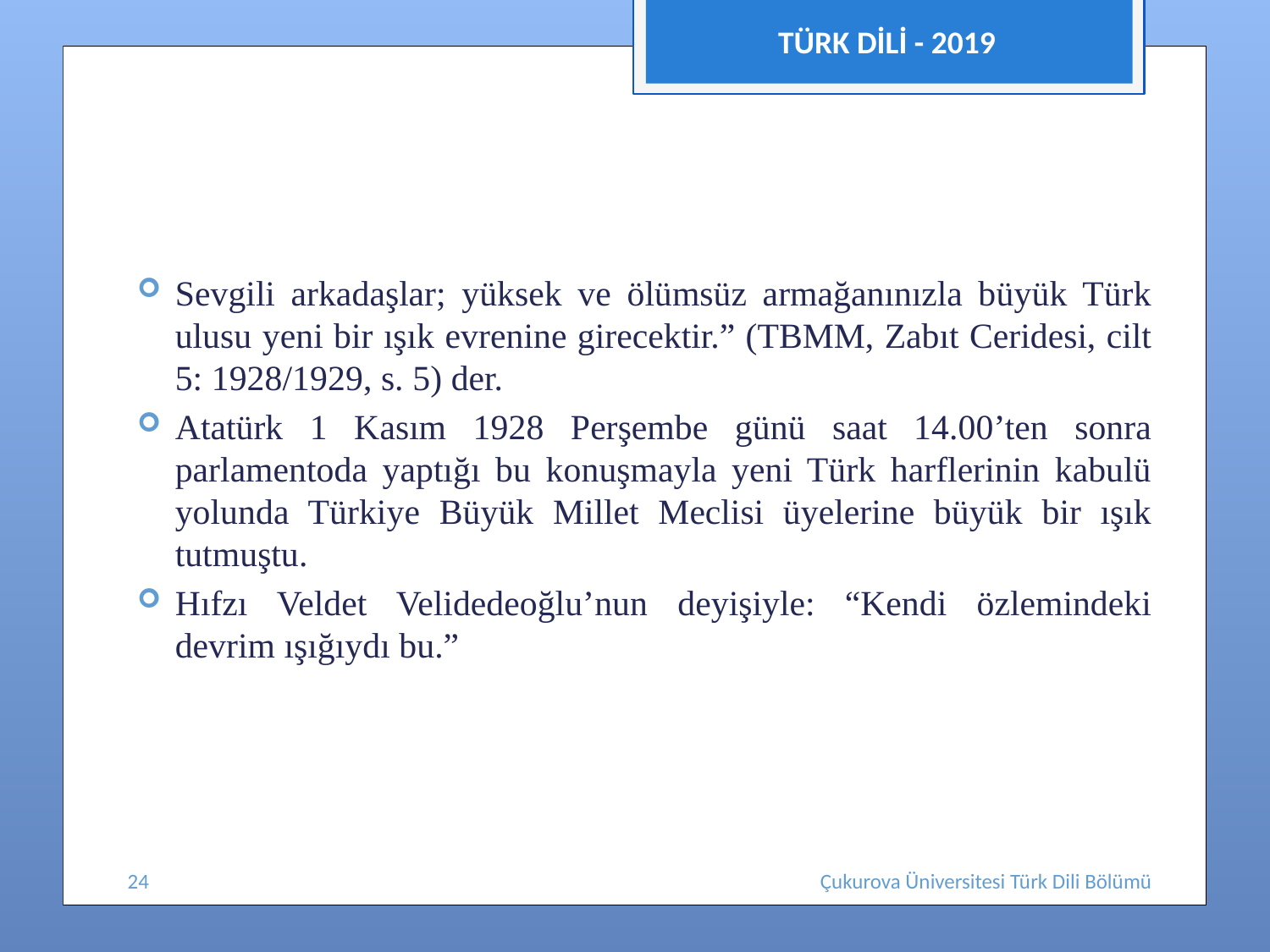

TÜRK DİLİ - 2019
#

Sevgili arkadaşlar; yüksek ve ölümsüz armağanınızla büyük Türk ulusu yeni bir ışık evrenine girecektir.” (TBMM, Zabıt Ceridesi, cilt 5: 1928/1929, s. 5) der.
Atatürk 1 Kasım 1928 Perşembe günü saat 14.00’ten sonra parlamentoda yaptığı bu konuşmayla yeni Türk harflerinin kabulü yolunda Türkiye Büyük Millet Meclisi üyelerine büyük bir ışık tutmuştu.
Hıfzı Veldet Velidedeoğlu’nun deyişiyle: “Kendi özlemindeki devrim ışığıydı bu.”
24
Çukurova Üniversitesi Türk Dili Bölümü